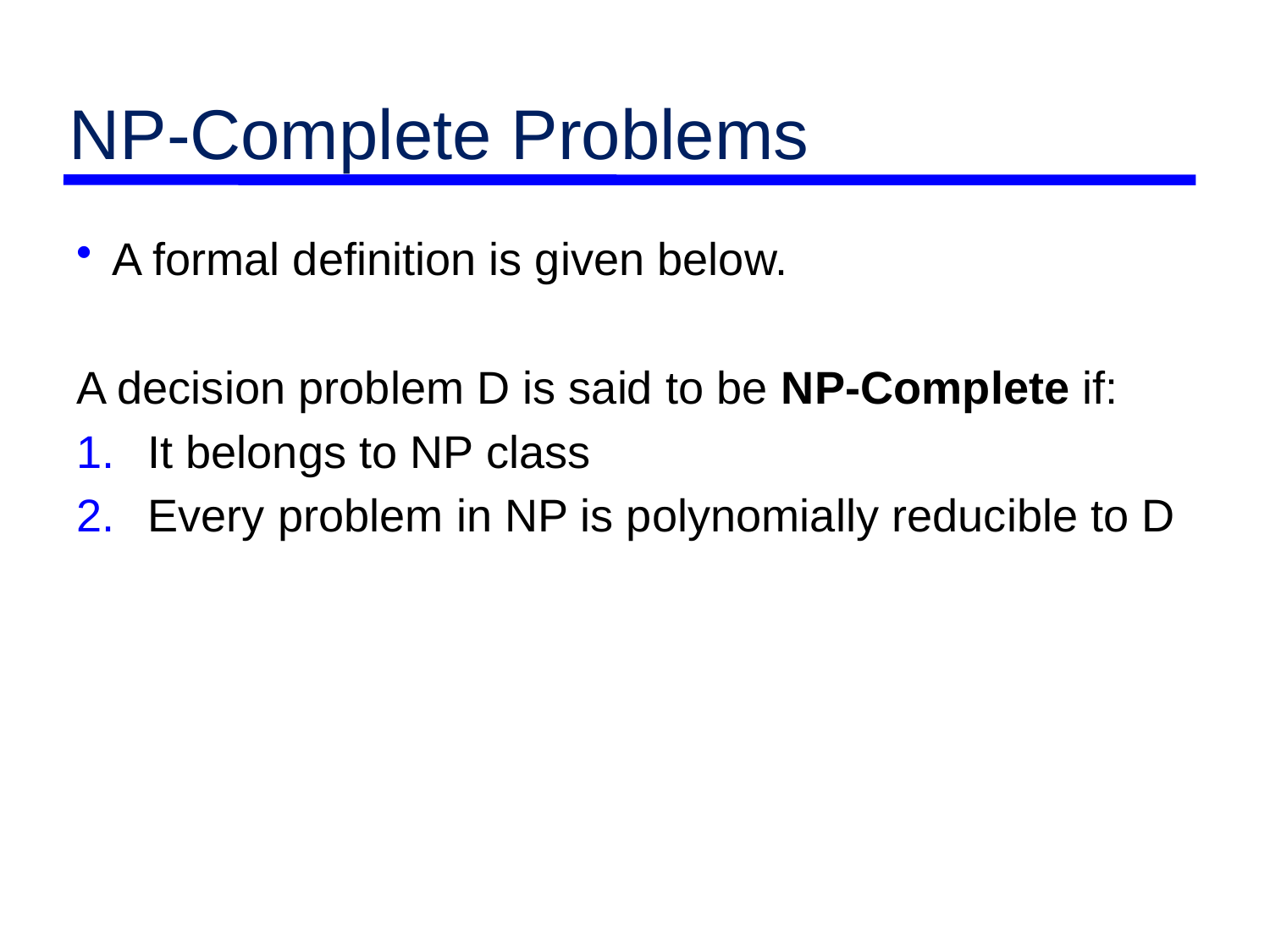

# NP-Complete Problems
A formal definition is given below.

A decision problem D is said to be NP-Complete if:
It belongs to NP class
Every problem in NP is polynomially reducible to D